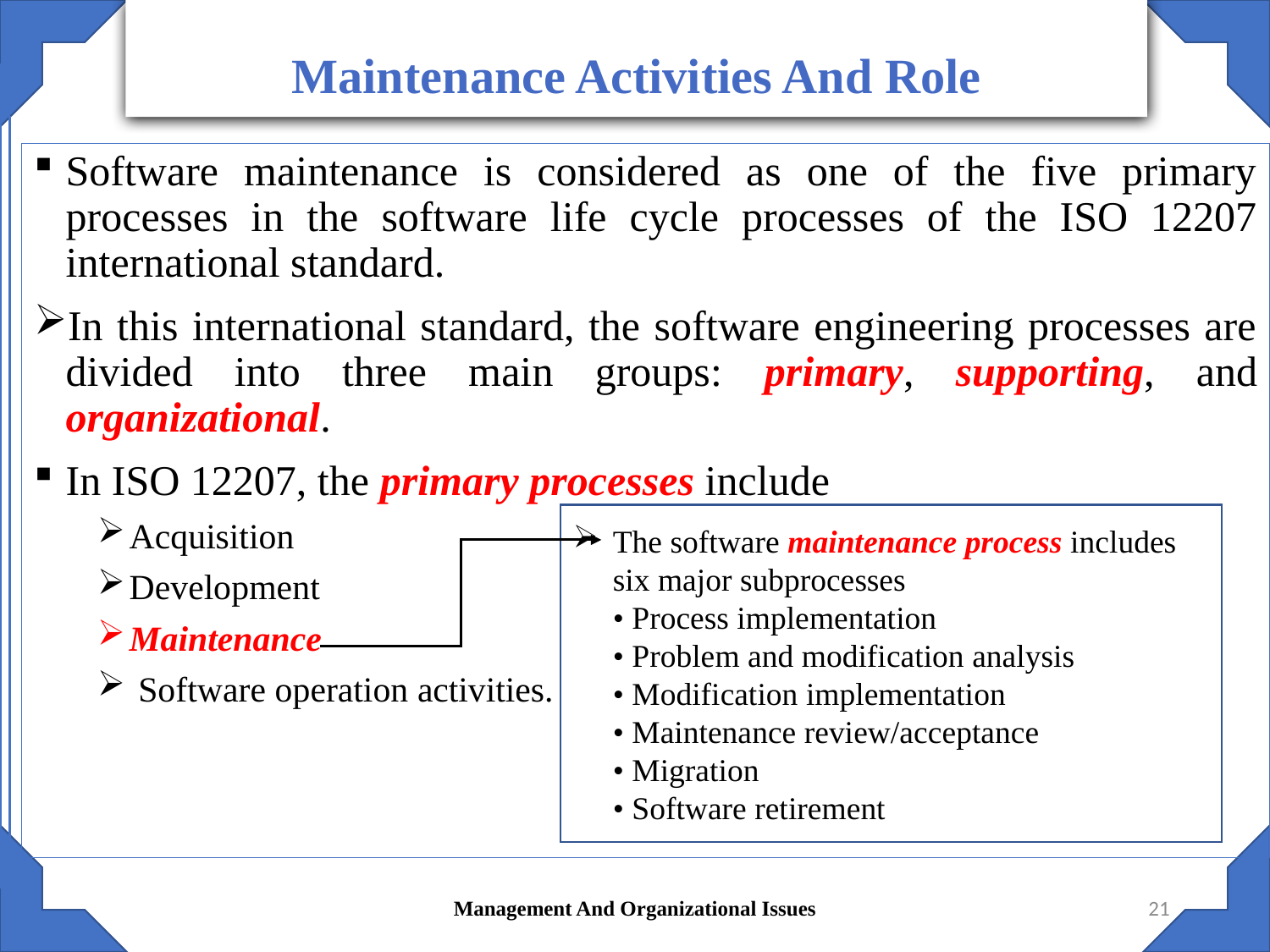

Maintenance Activities And Role
Software maintenance is considered as one of the five primary processes in the software life cycle processes of the ISO 12207 international standard.
In this international standard, the software engineering processes are divided into three main groups: primary, supporting, and organizational.
In ISO 12207, the primary processes include
Acquisition
Development
Maintenance
 Software operation activities.

The software maintenance process includes six major subprocesses
• Process implementation
• Problem and modification analysis
• Modification implementation
• Maintenance review/acceptance
• Migration
• Software retirement
Management And Organizational Issues
21